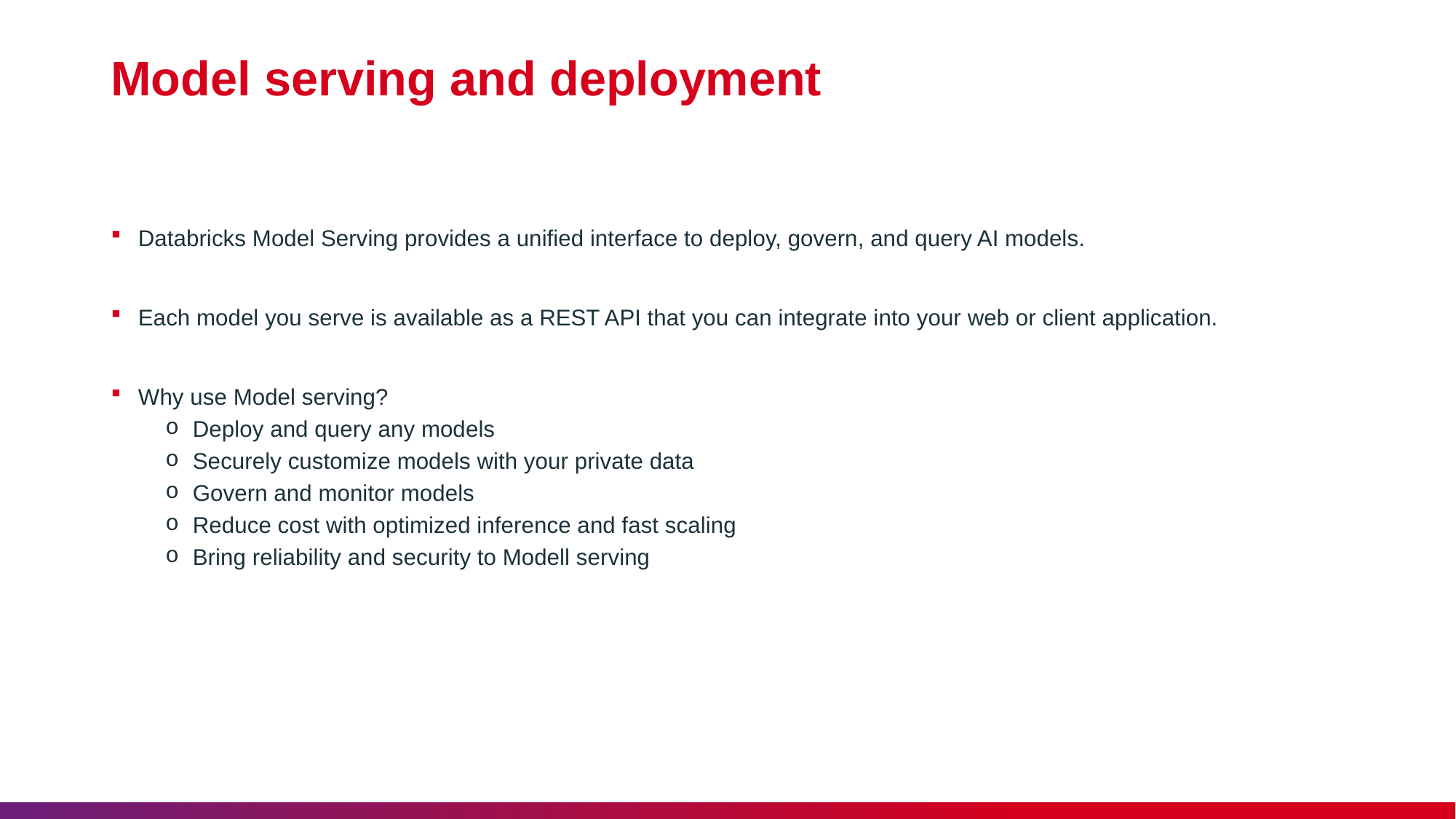

# Model serving and deployment
Databricks Model Serving provides a unified interface to deploy, govern, and query AI models.

Each model you serve is available as a REST API that you can integrate into your web or client application.

Why use Model serving?
Deploy and query any models
Securely customize models with your private data
Govern and monitor models
Reduce cost with optimized inference and fast scaling
Bring reliability and security to Modell serving